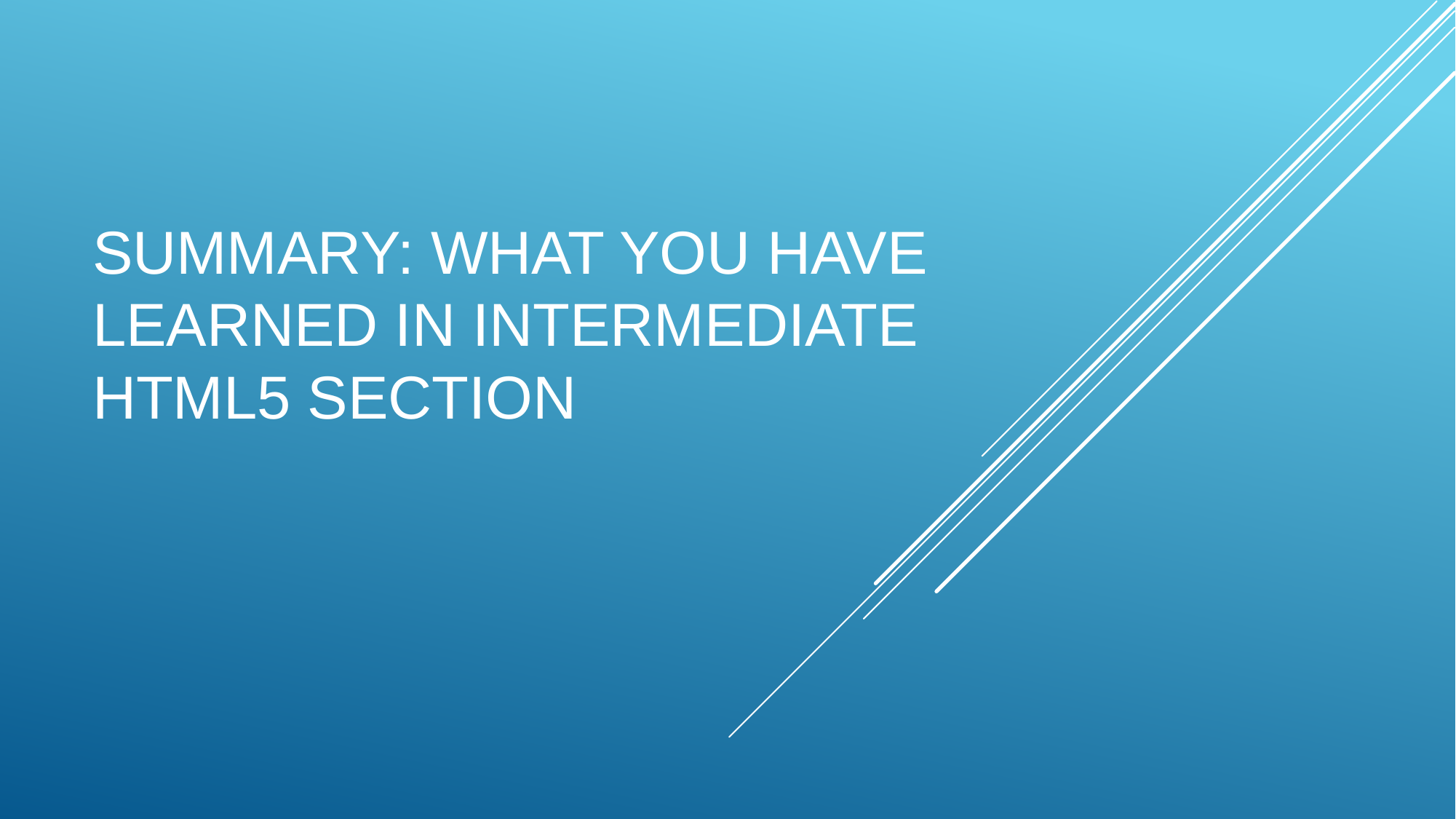

# Summary: What you have learned in Intermediate HTML5 Section